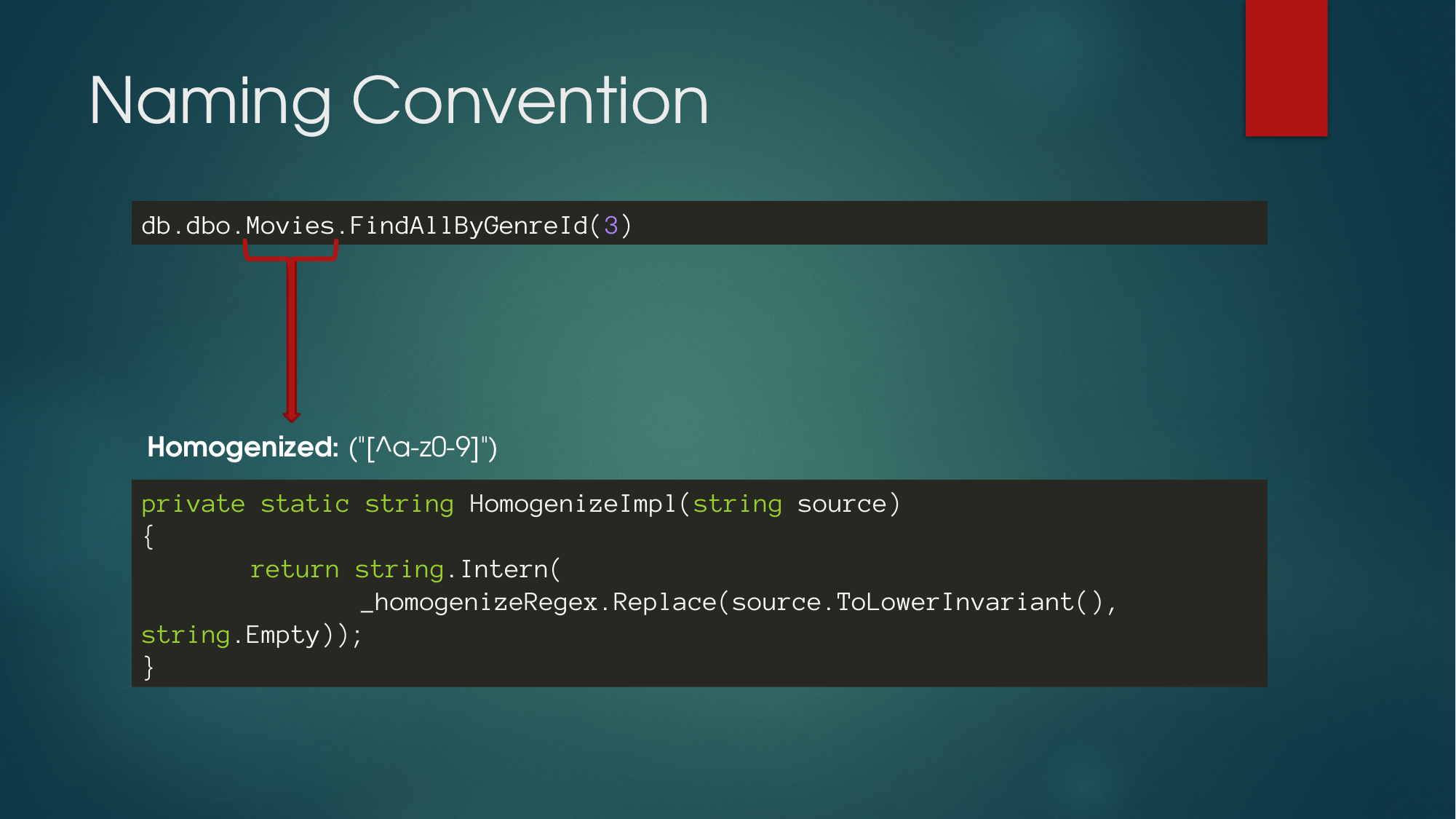

# Naming Convention
db.dbo.Movies.FindAllByGenreId(3)

Homogenized: ("[^a-z0-9]")

private static string HomogenizeImpl(string source)
{
	return string.Intern(
		_homogenizeRegex.Replace(source.ToLowerInvariant(),	string.Empty));
}